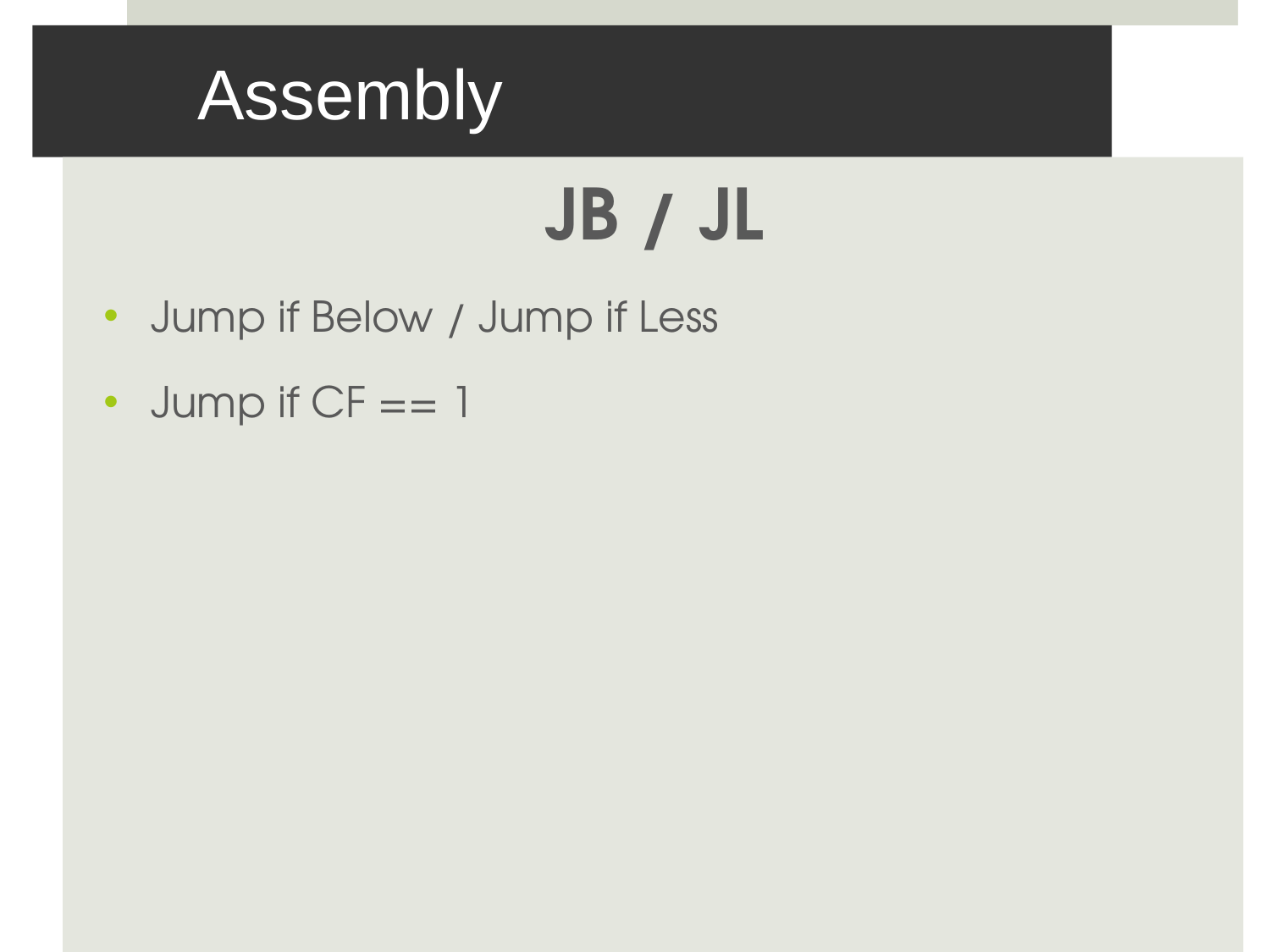

# Assembly
JB / JL
Jump if Below / Jump if Less
Jump if CF == 1